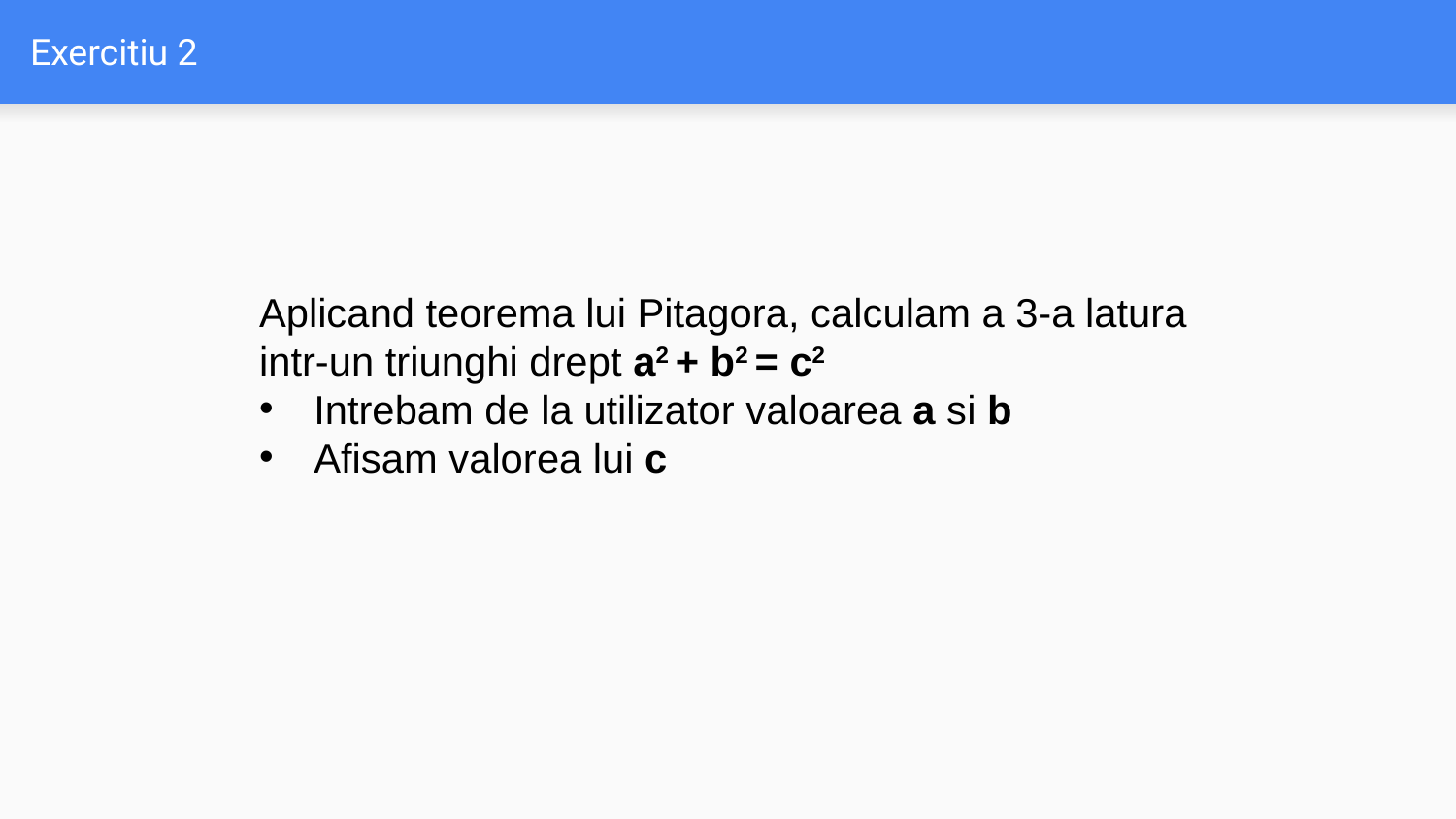

# Exercitiu 2
Aplicand teorema lui Pitagora, calculam a 3-a latura intr-un triunghi drept a2 + b2 = c2
Intrebam de la utilizator valoarea a si b
Afisam valorea lui c